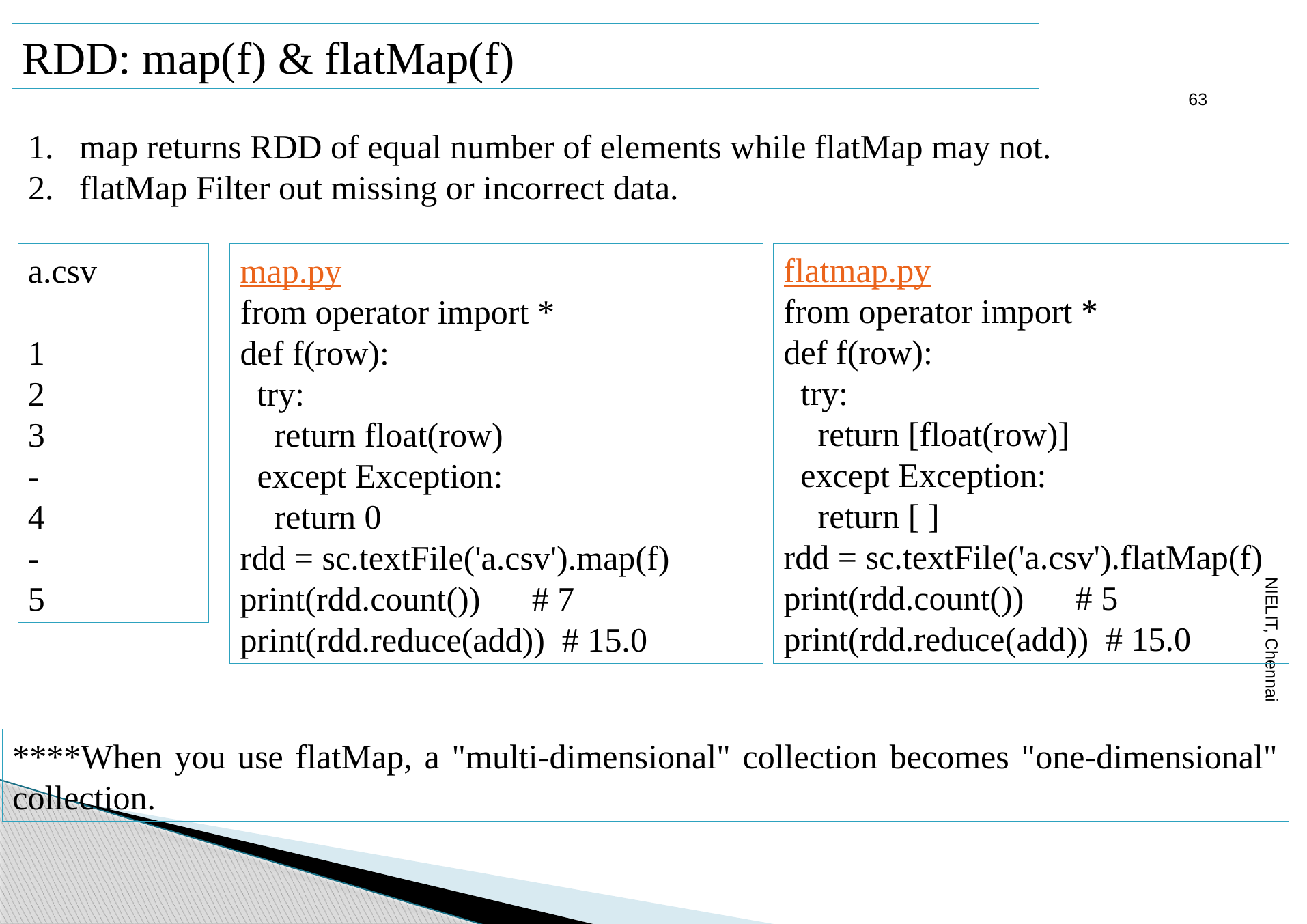

63
RDD: map(f) & flatMap(f)
map returns RDD of equal number of elements while flatMap may not.
flatMap Filter out missing or incorrect data.
flatmap.py
from operator import *
def f(row):
  try:
    return [float(row)]
  except Exception:
    return [ ]
rdd = sc.textFile('a.csv').flatMap(f)
print(rdd.count())      # 5
print(rdd.reduce(add))  # 15.0
a.csv

1
2
3
-
4
-
5
map.py
from operator import *
def f(row):
  try:
    return float(row)
  except Exception:
    return 0
rdd = sc.textFile('a.csv').map(f)
print(rdd.count())      # 7
print(rdd.reduce(add))  # 15.0
NIELIT, Chennai
****When you use flatMap, a "multi-dimensional" collection becomes "one-dimensional" collection.